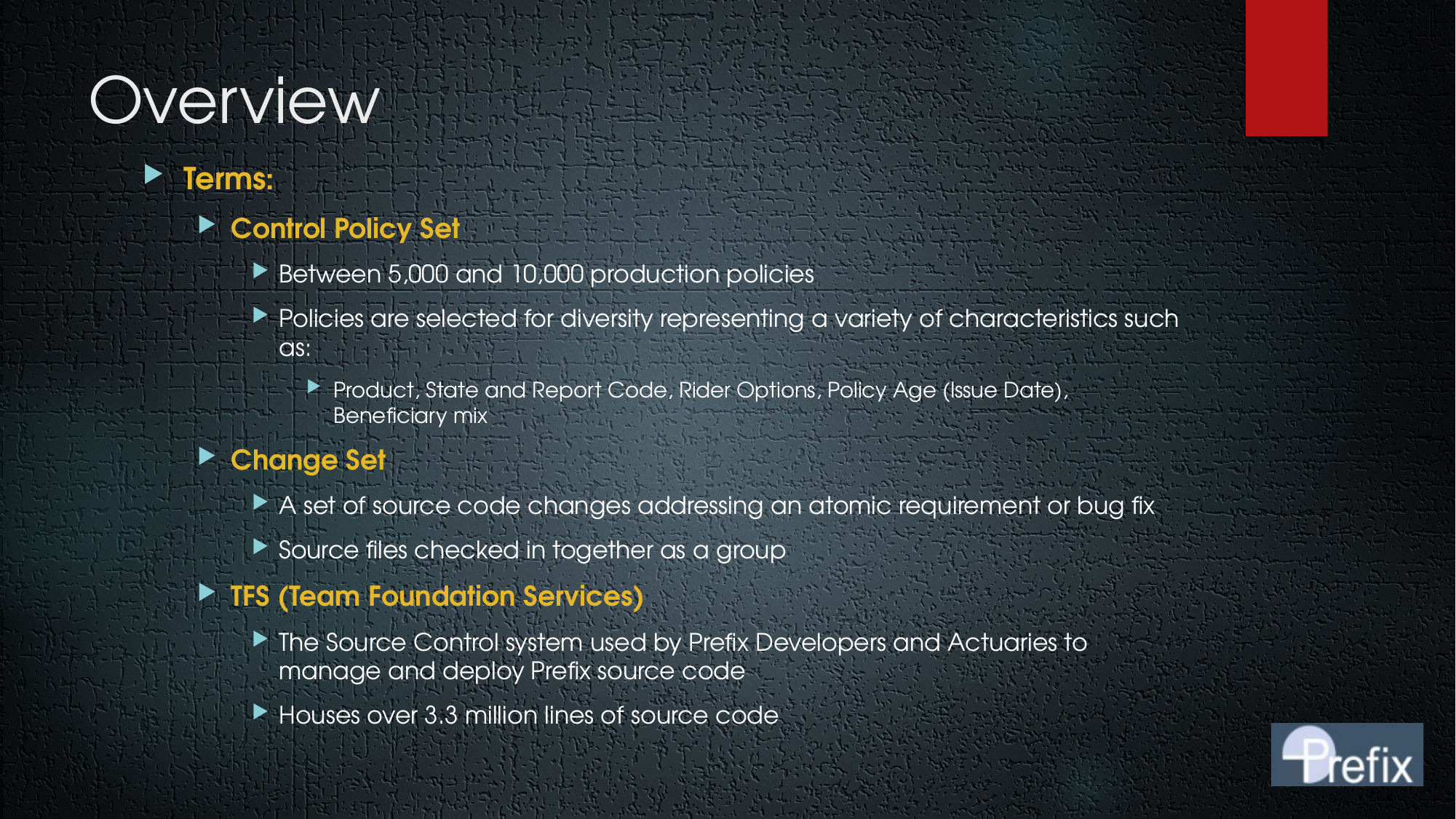

# Overview
Terms:
Control Policy Set
Between 5,000 and 10,000 production policies
Policies are selected for diversity representing a variety of characteristics such as:
Product, State and Report Code, Rider Options, Policy Age (Issue Date), Beneficiary mix
Change Set
A set of source code changes addressing an atomic requirement or bug fix
Source files checked in together as a group
TFS (Team Foundation Services)
The Source Control system used by Prefix Developers and Actuaries to manage and deploy Prefix source code
Houses over 3.3 million lines of source code